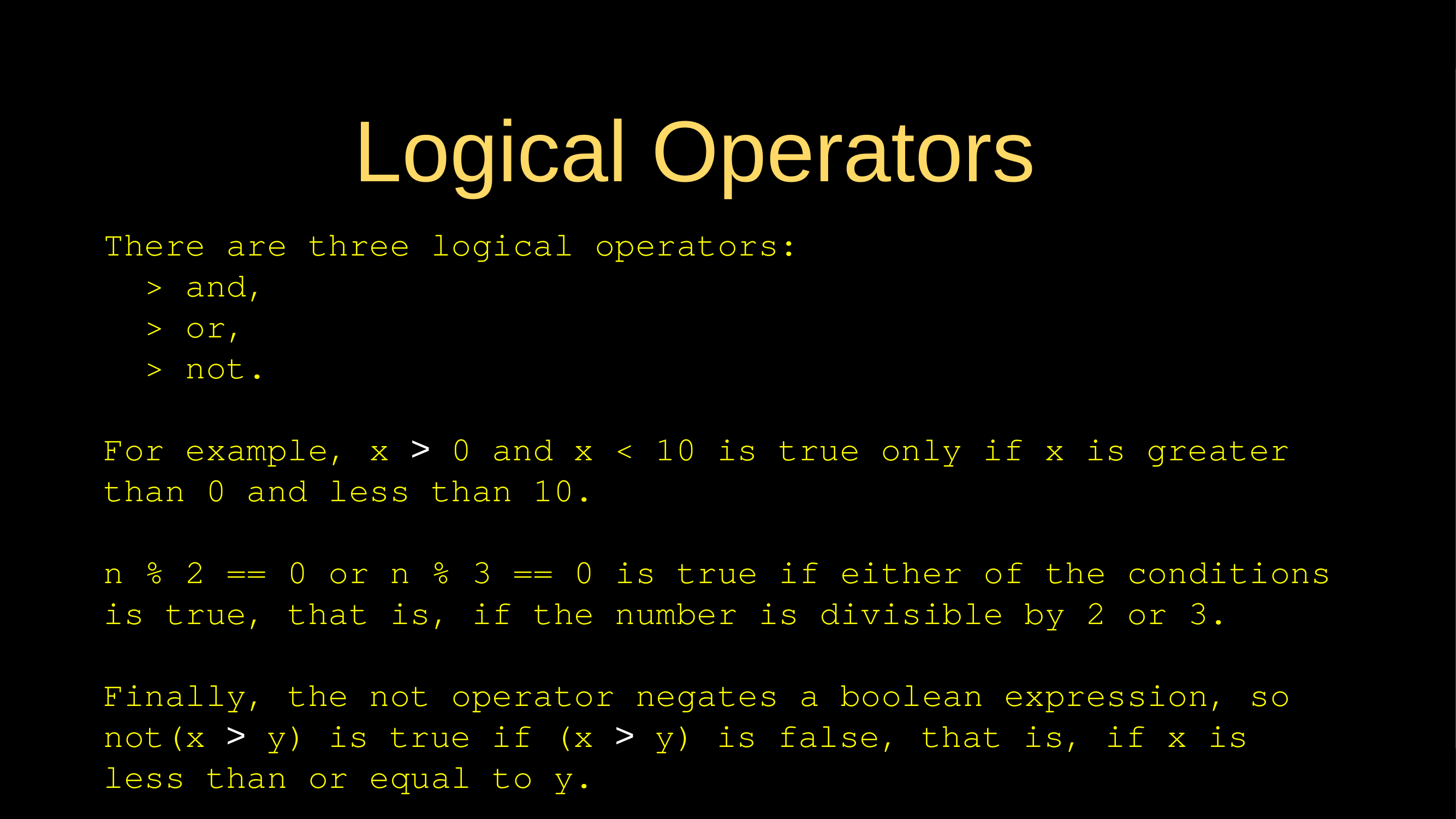

# Logical Operators
There are three logical operators:
> and,
> or,
> not.

For example, x > 0 and x < 10 is true only if x is greater than 0 and less than 10.

n % 2 == 0 or n % 3 == 0 is true if either of the conditions is true, that is, if the number is divisible by 2 or 3.

Finally, the not operator negates a boolean expression, so not(x > y) is true if (x > y) is false, that is, if x is less than or equal to y.